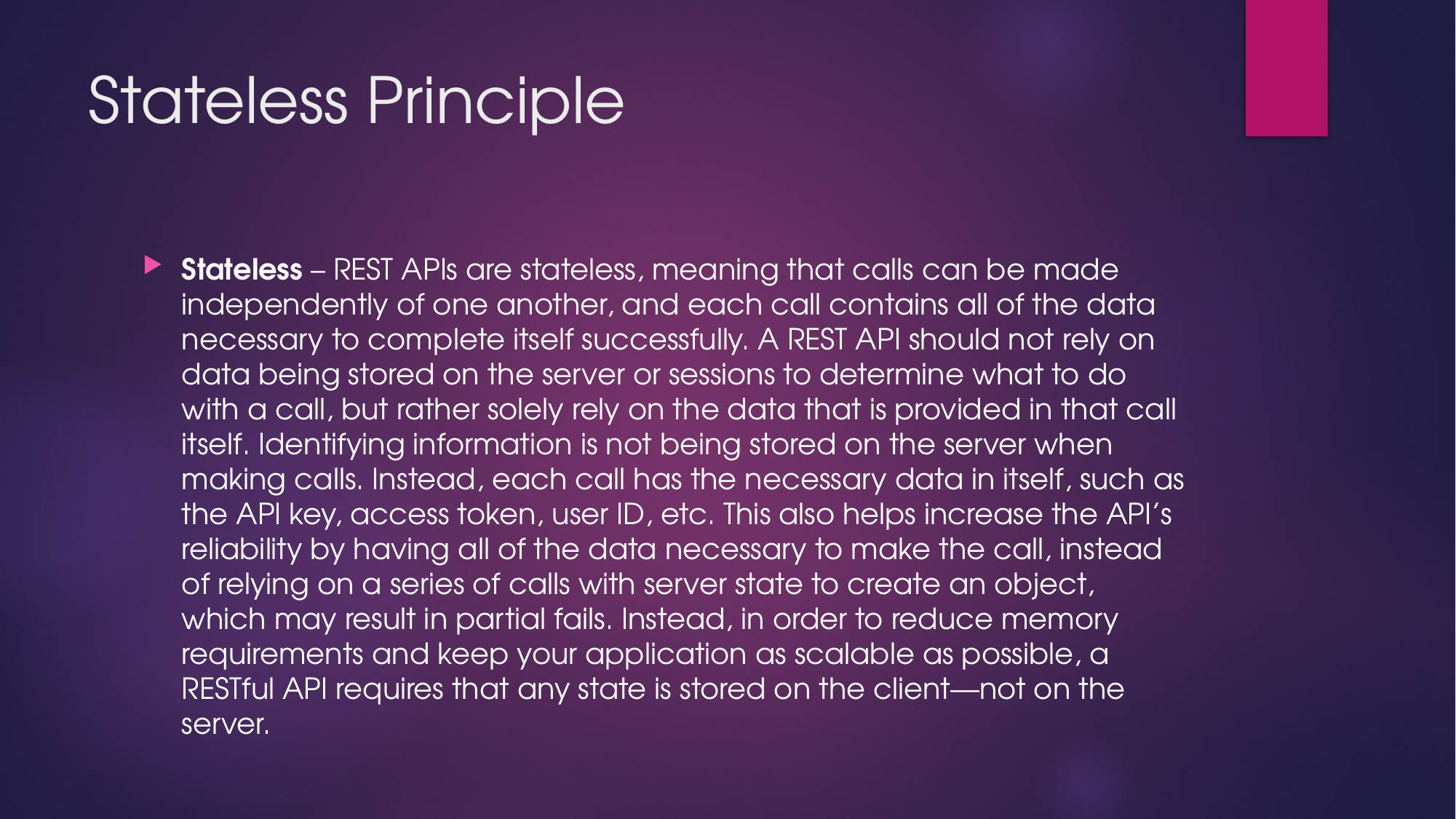

# Stateless Principle
Stateless – REST APIs are stateless, meaning that calls can be made independently of one another, and each call contains all of the data necessary to complete itself successfully. A REST API should not rely on data being stored on the server or sessions to determine what to do with a call, but rather solely rely on the data that is provided in that call itself. Identifying information is not being stored on the server when making calls. Instead, each call has the necessary data in itself, such as the API key, access token, user ID, etc. This also helps increase the API’s reliability by having all of the data necessary to make the call, instead of relying on a series of calls with server state to create an object, which may result in partial fails. Instead, in order to reduce memory requirements and keep your application as scalable as possible, a RESTful API requires that any state is stored on the client—not on the server.